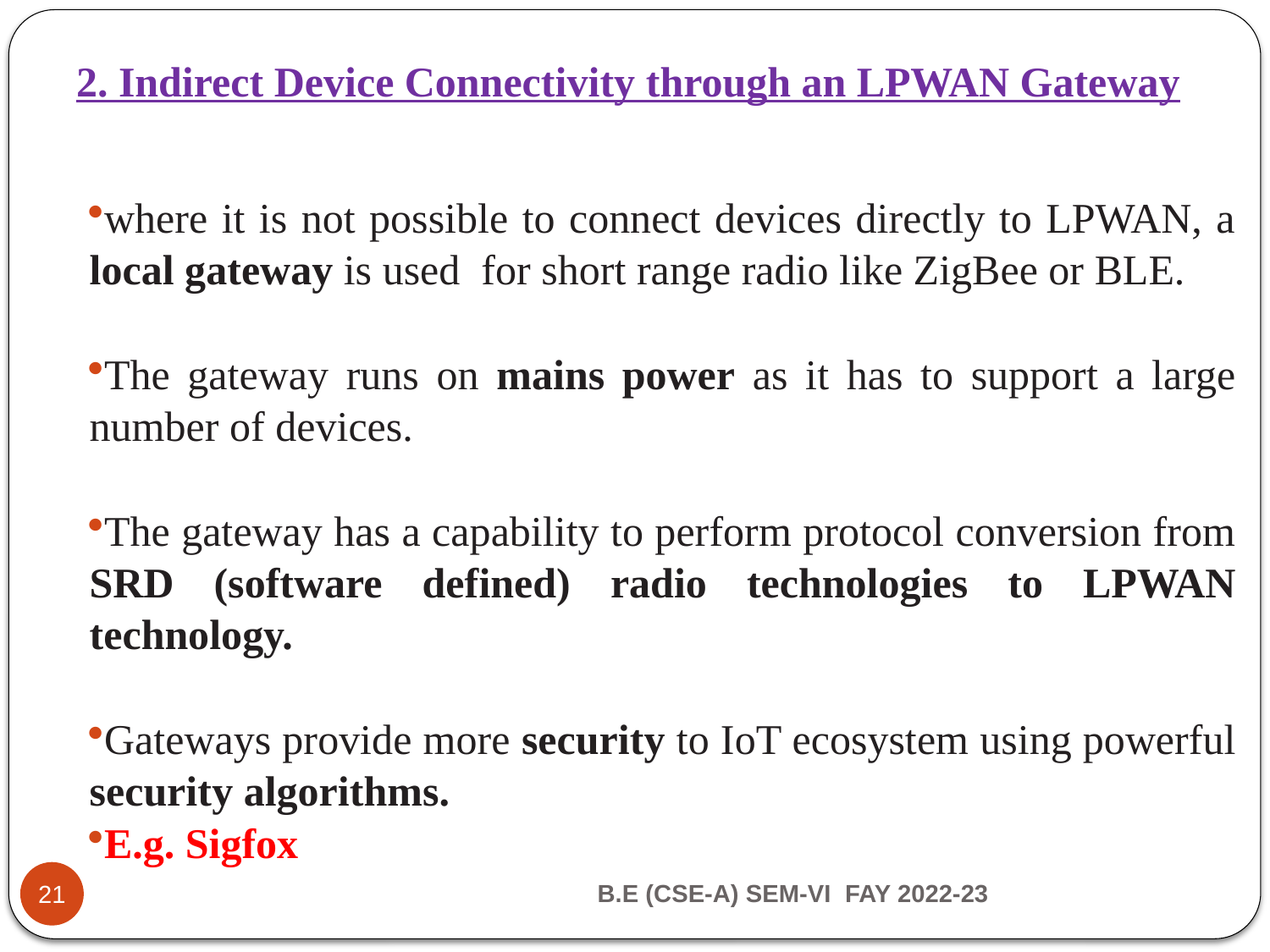

# 2. Indirect Device Connectivity through an LPWAN Gateway

where it is not possible to connect devices directly to LPWAN, a local gateway is used  for short range radio like ZigBee or BLE.

The gateway runs on mains power as it has to support a large number of devices.

The gateway has a capability to perform protocol conversion from SRD (software defined) radio technologies to LPWAN technology.

Gateways provide more security to IoT ecosystem using powerful security algorithms.
E.g. Sigfox

B.E (CSE-A) SEM-VI  FAY 2022-23
21